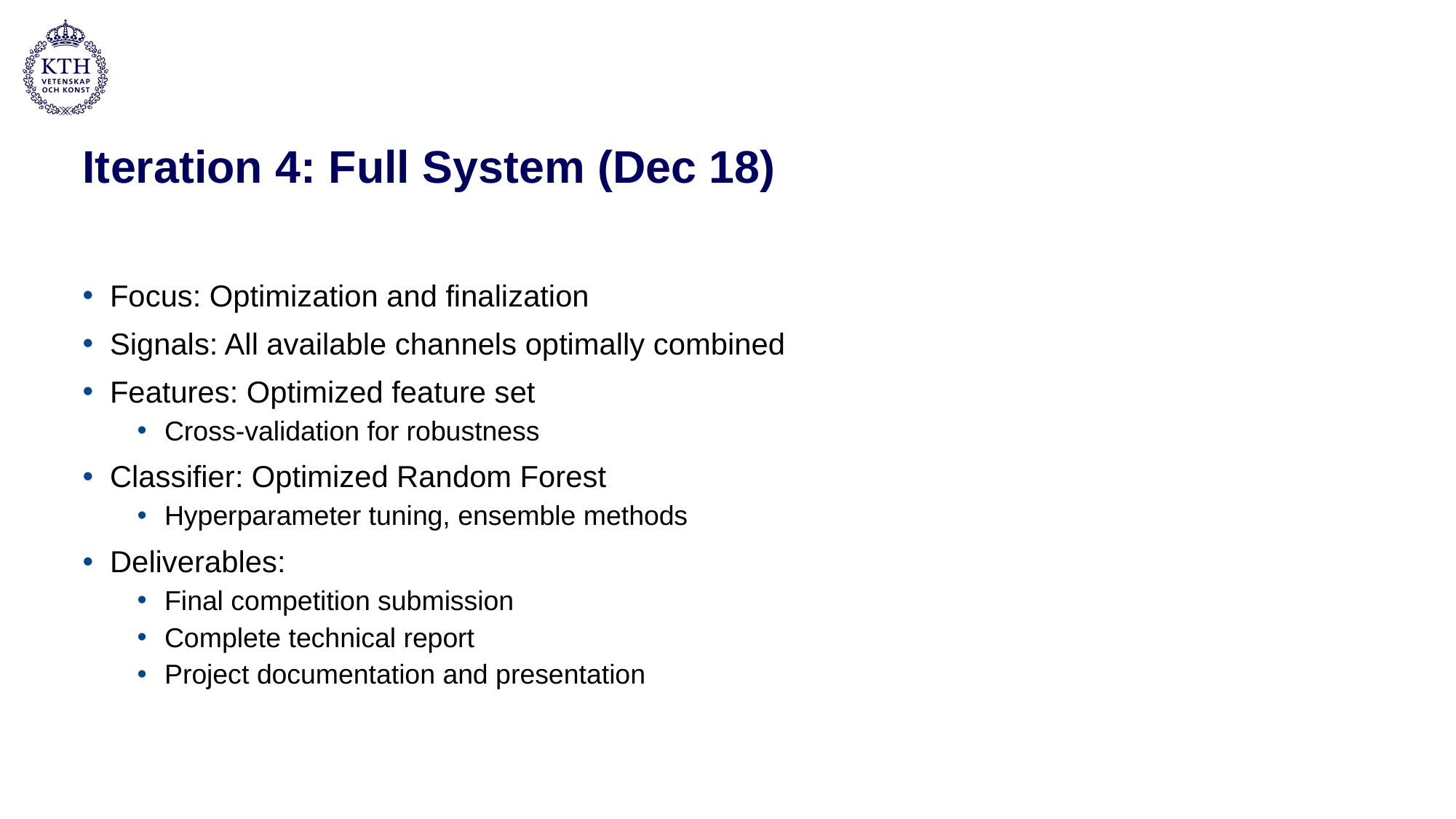

# Iteration 4: Full System (Dec 18)

Focus: Optimization and finalization
Signals: All available channels optimally combined
Features: Optimized feature set
Cross-validation for robustness
Classifier: Optimized Random Forest
Hyperparameter tuning, ensemble methods
Deliverables:
Final competition submission
Complete technical report
Project documentation and presentation